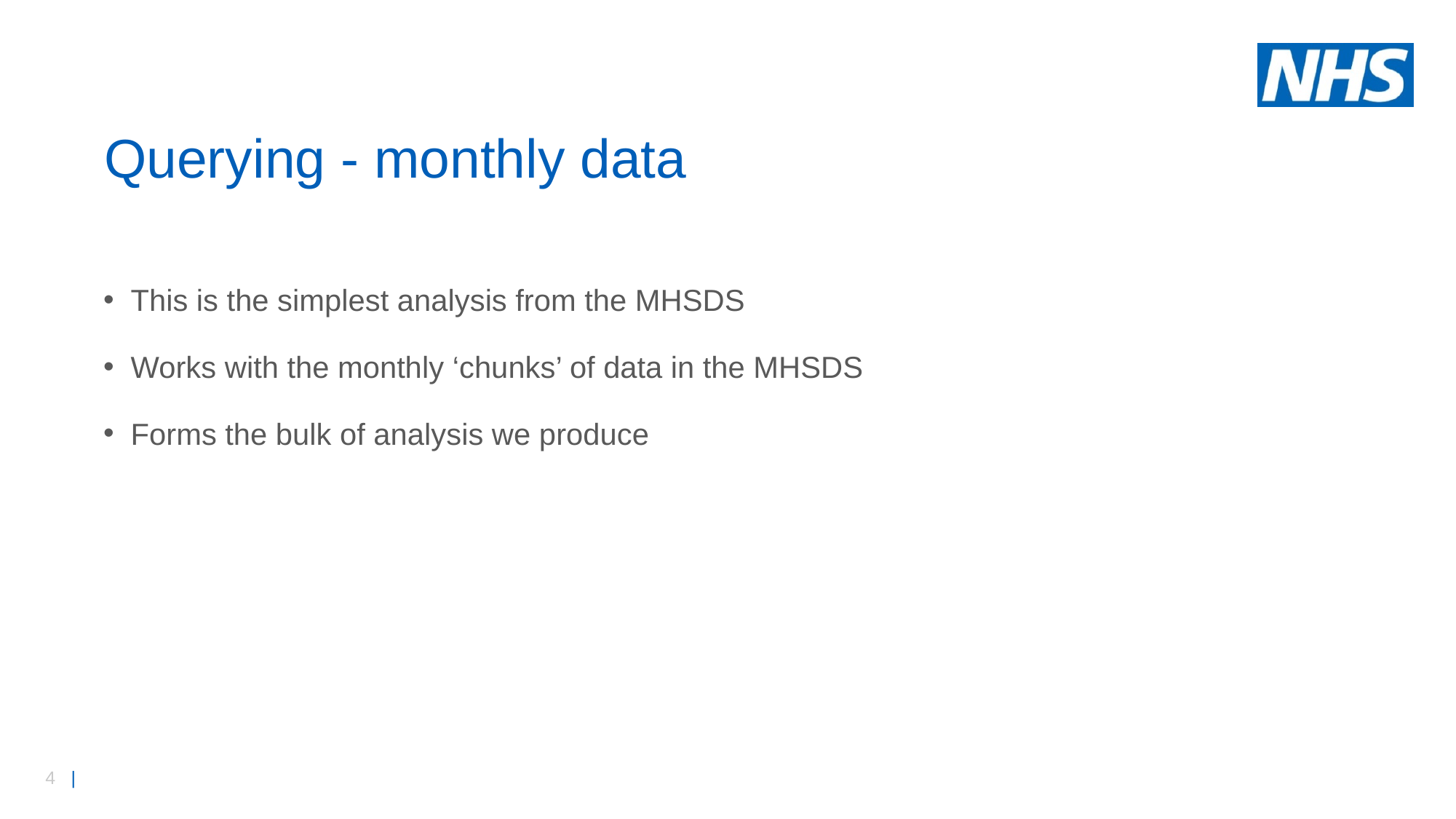

# Querying - monthly data
This is the simplest analysis from the MHSDS
Works with the monthly ‘chunks’ of data in the MHSDS
Forms the bulk of analysis we produce